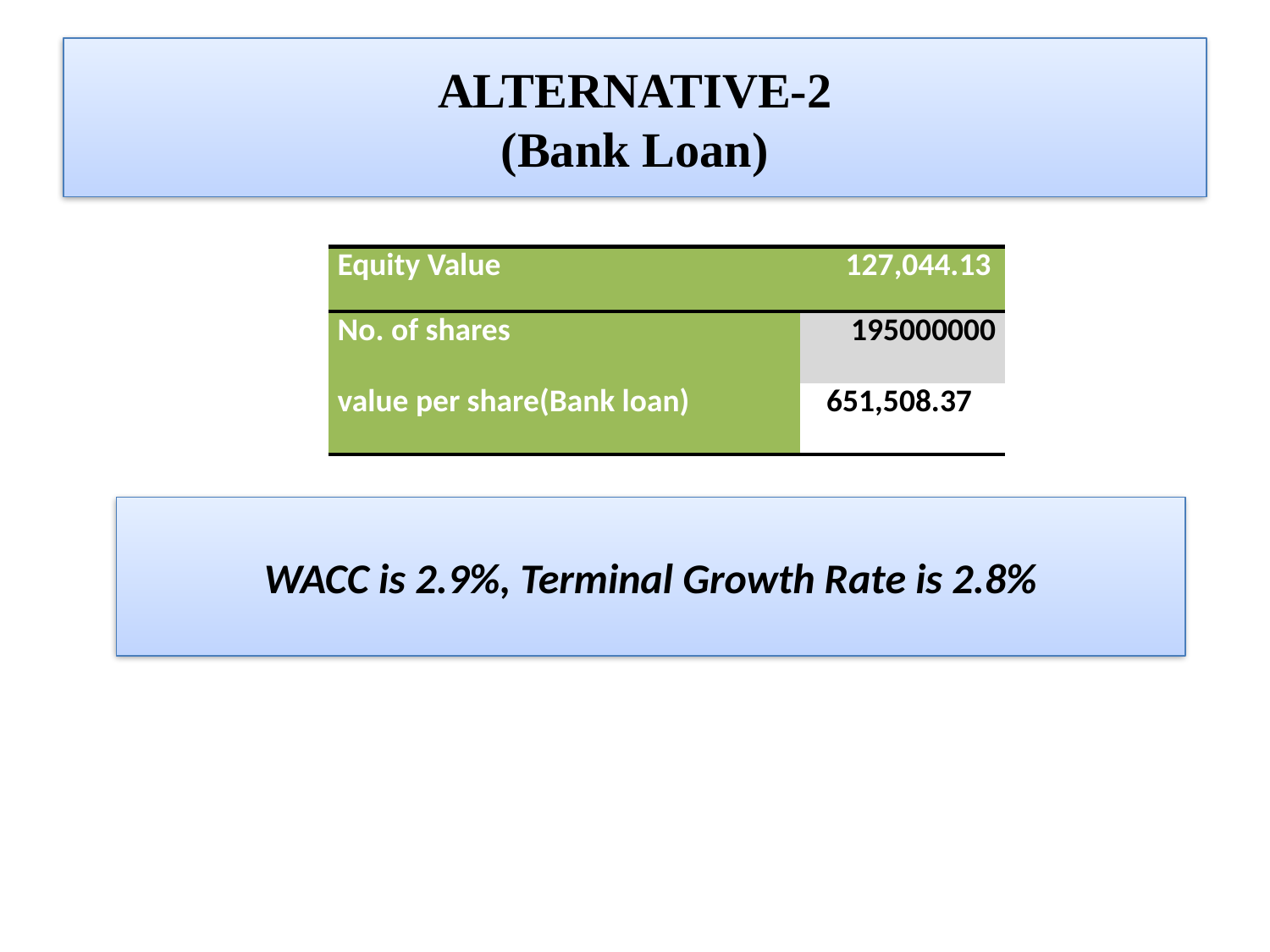

# ALTERNATIVE-2 (Bank Loan)
| Equity Value | 127,044.13 |
| --- | --- |
| No. of shares | 195000000 |
| value per share(Bank loan) | 651,508.37 |
WACC is 2.9%, Terminal Growth Rate is 2.8%